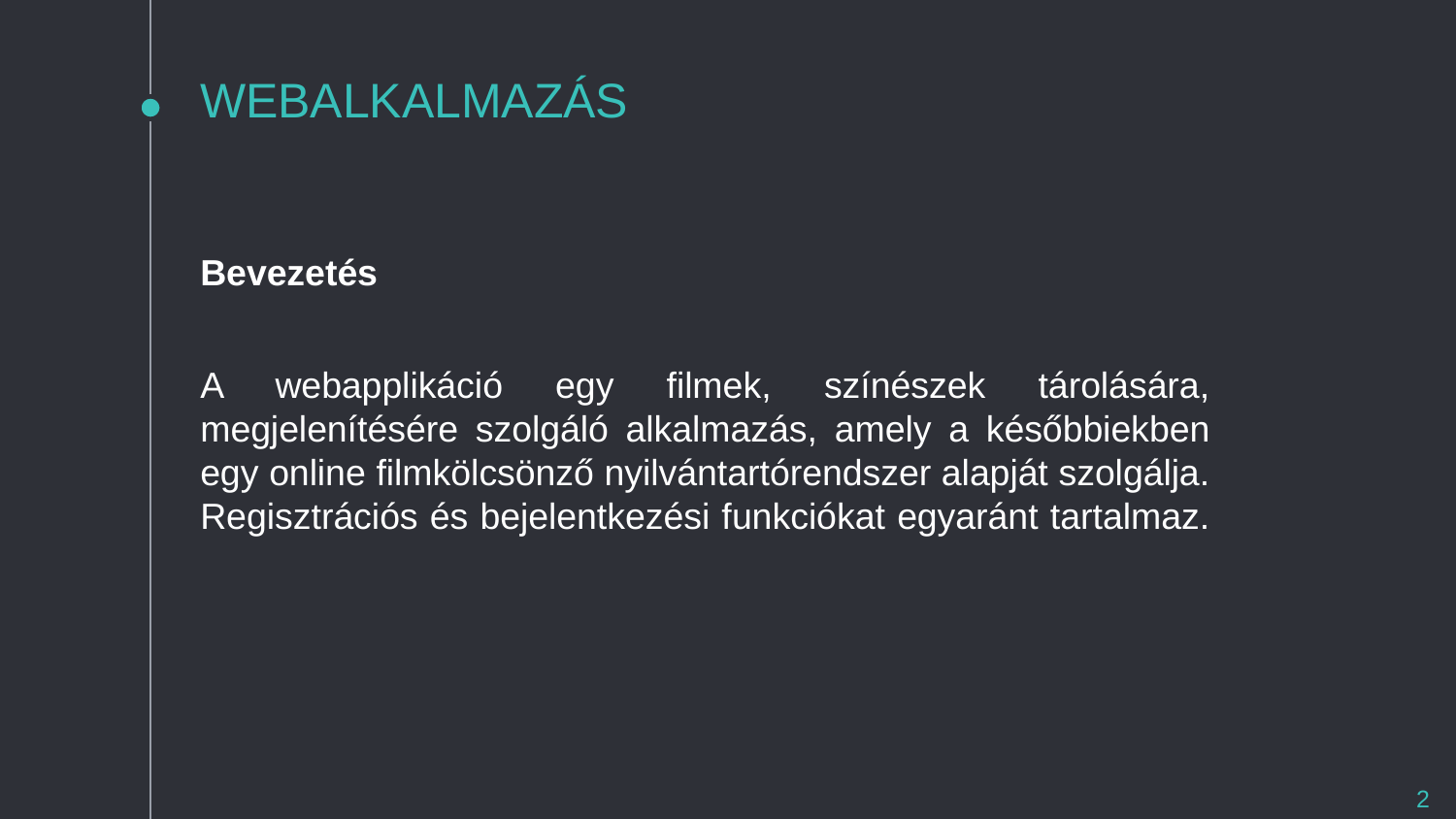

# WEBALKALMAZÁS
Bevezetés

A webapplikáció egy filmek, színészek tárolására, megjelenítésére szolgáló alkalmazás, amely a későbbiekben egy online filmkölcsönző nyilvántartórendszer alapját szolgálja. Regisztrációs és bejelentkezési funkciókat egyaránt tartalmaz.
2